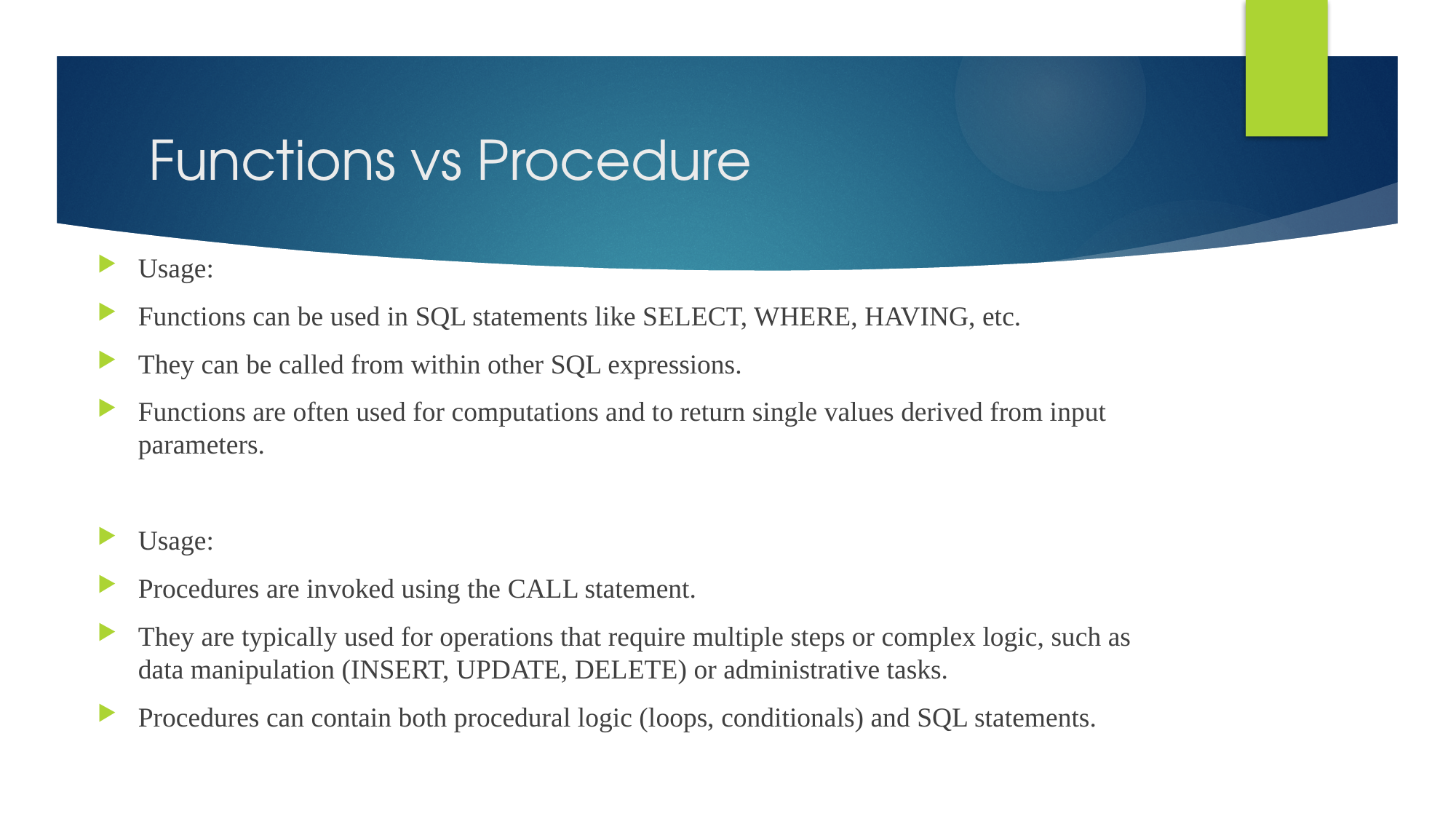

# Functions vs Procedure
Usage:
Functions can be used in SQL statements like SELECT, WHERE, HAVING, etc.
They can be called from within other SQL expressions.
Functions are often used for computations and to return single values derived from input parameters.

Usage:
Procedures are invoked using the CALL statement.
They are typically used for operations that require multiple steps or complex logic, such as data manipulation (INSERT, UPDATE, DELETE) or administrative tasks.
Procedures can contain both procedural logic (loops, conditionals) and SQL statements.